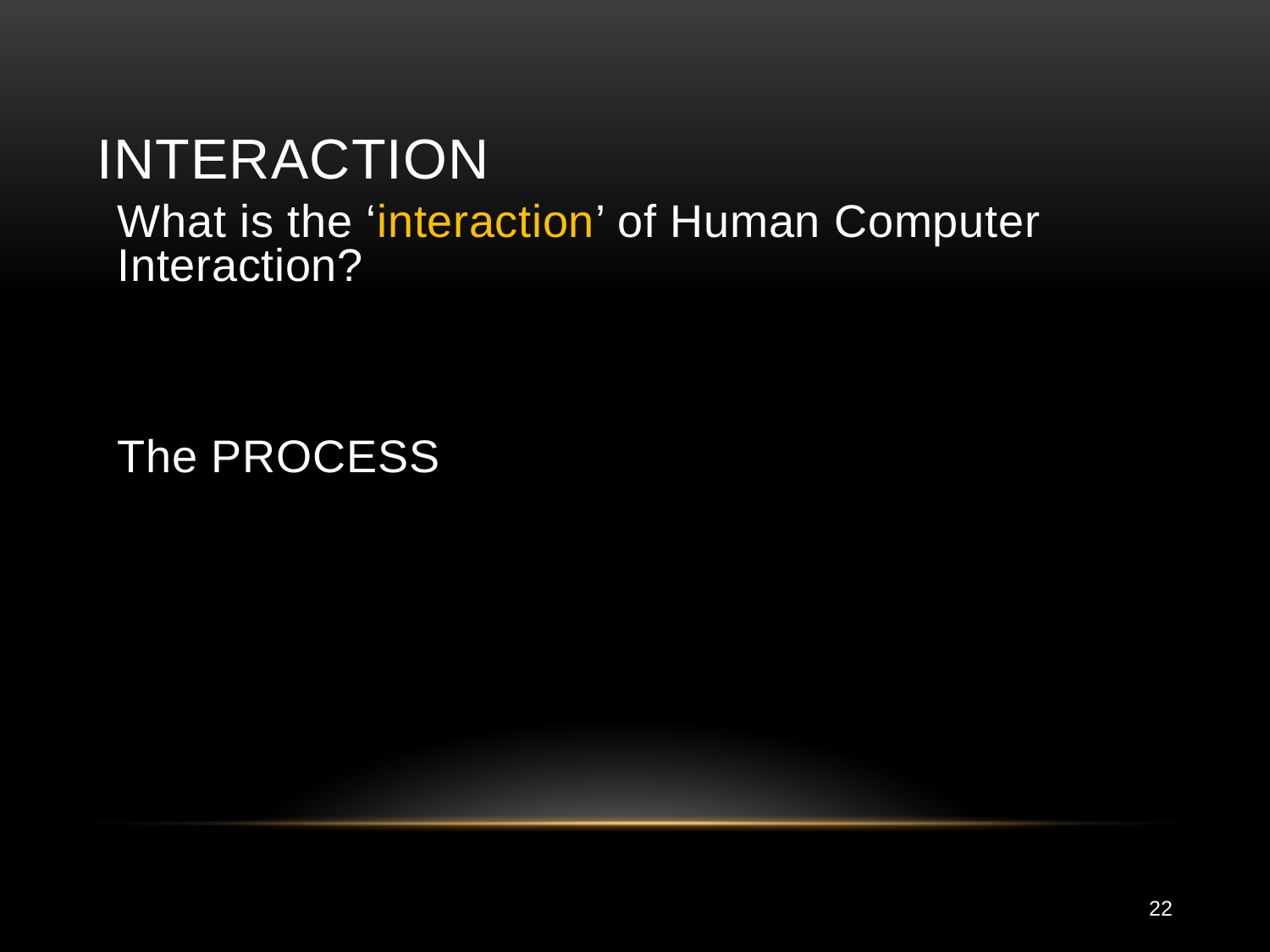

# Interaction
What is the ‘interaction’ of Human Computer Interaction?

The PROCESS

22